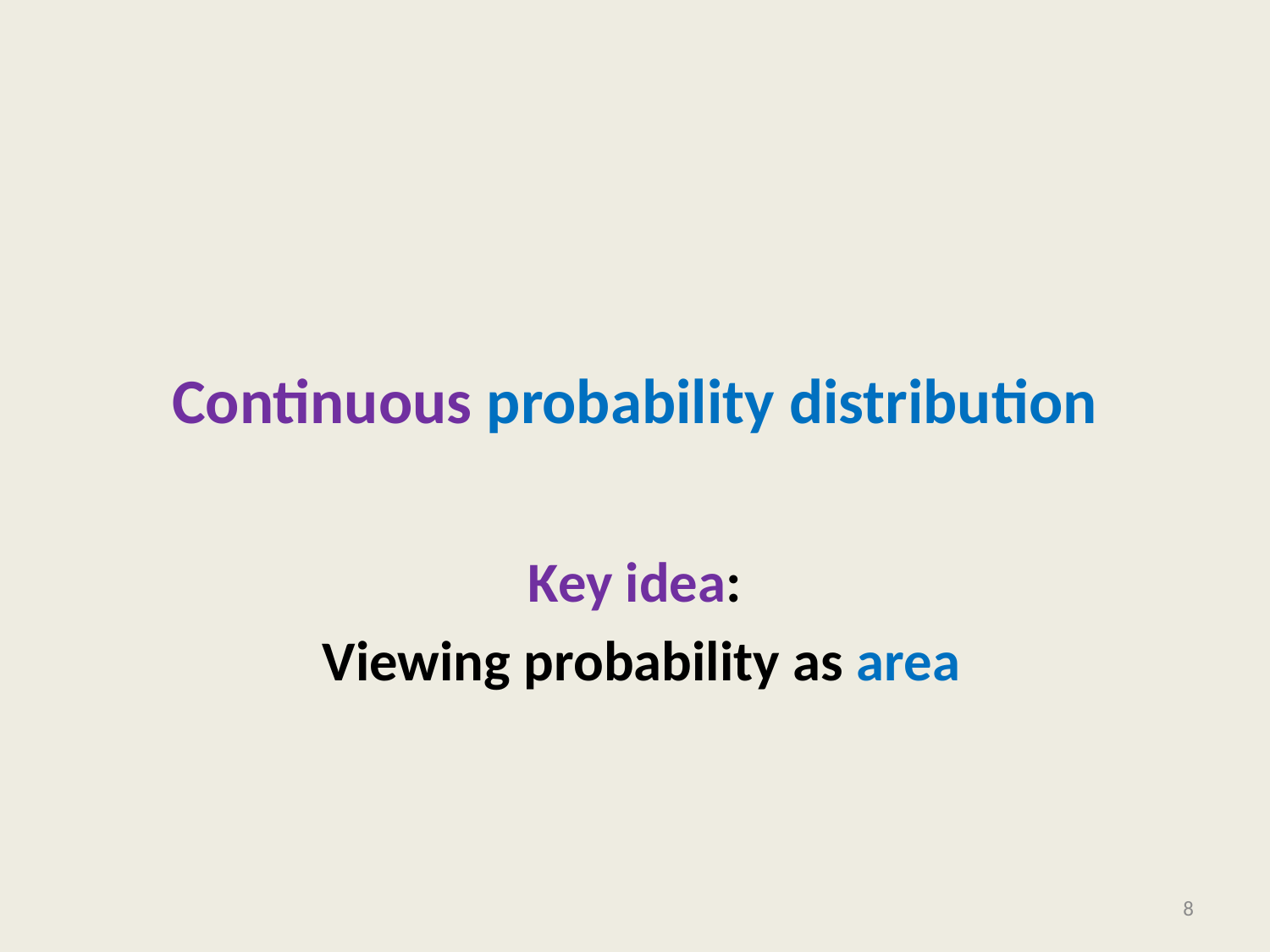

# Continuous probability distribution
Key idea:
 Viewing probability as area
8